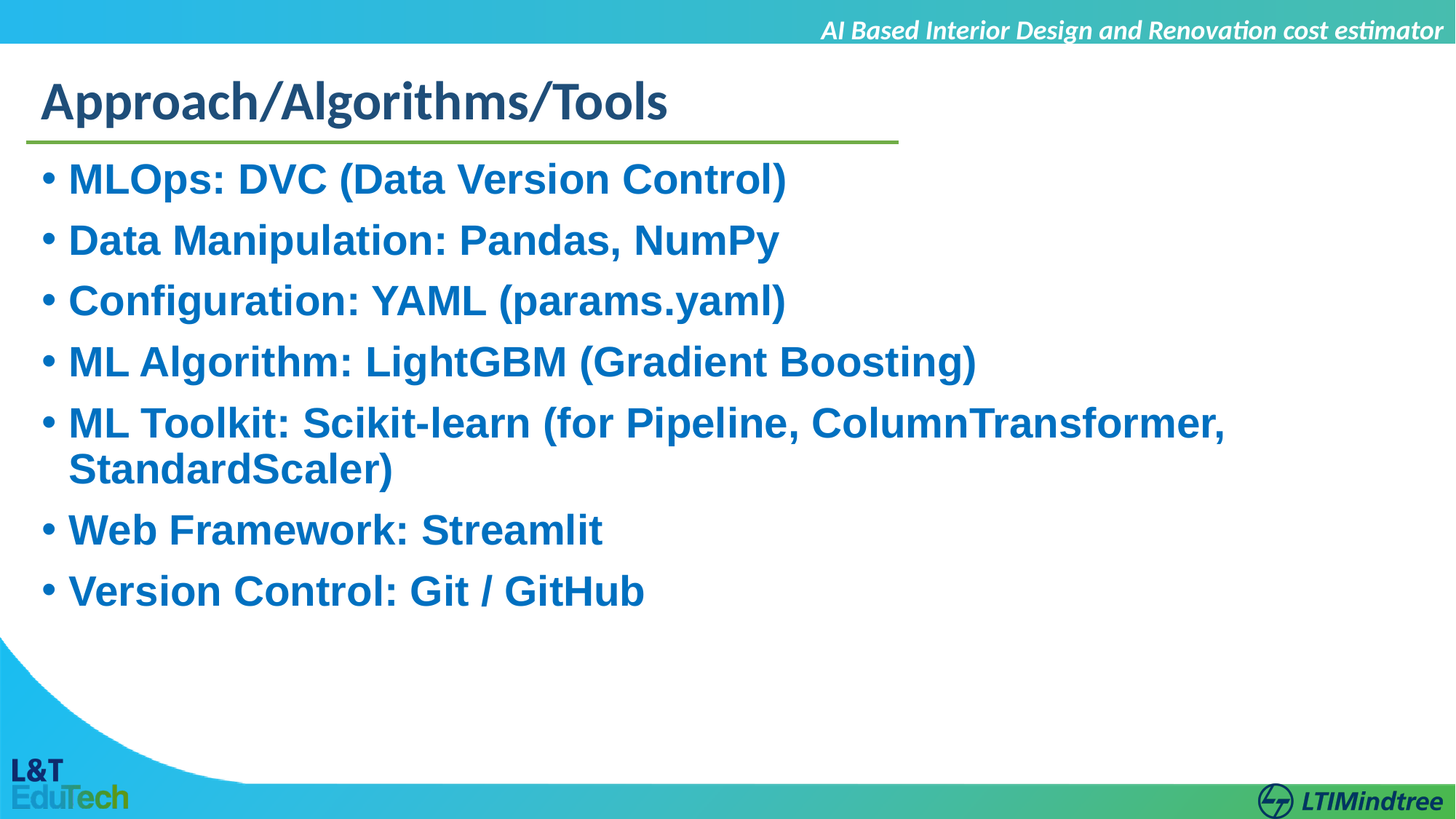

AI Based Interior Design and Renovation cost estimator

Approach/Algorithms/Tools
MLOps: DVC (Data Version Control)
Data Manipulation: Pandas, NumPy
Configuration: YAML (params.yaml)
ML Algorithm: LightGBM (Gradient Boosting)
ML Toolkit: Scikit-learn (for Pipeline, ColumnTransformer, StandardScaler)
Web Framework: Streamlit
Version Control: Git / GitHub